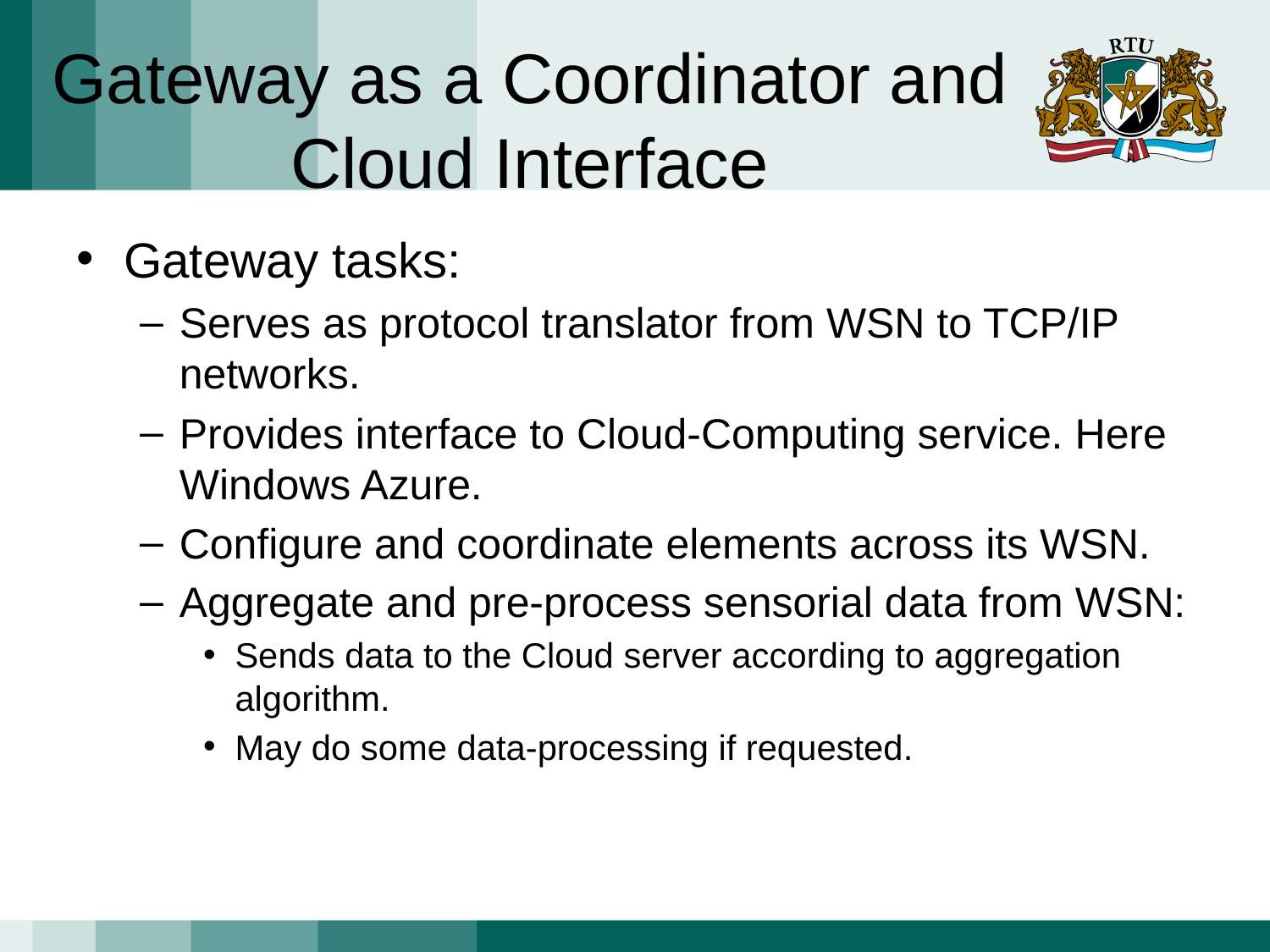

# Gateway as a Coordinator and Cloud Interface
Gateway tasks:
Serves as protocol translator from WSN to TCP/IP networks.
Provides interface to Cloud-Computing service. Here Windows Azure.
Configure and coordinate elements across its WSN.
Aggregate and pre-process sensorial data from WSN:
Sends data to the Cloud server according to aggregation algorithm.
May do some data-processing if requested.